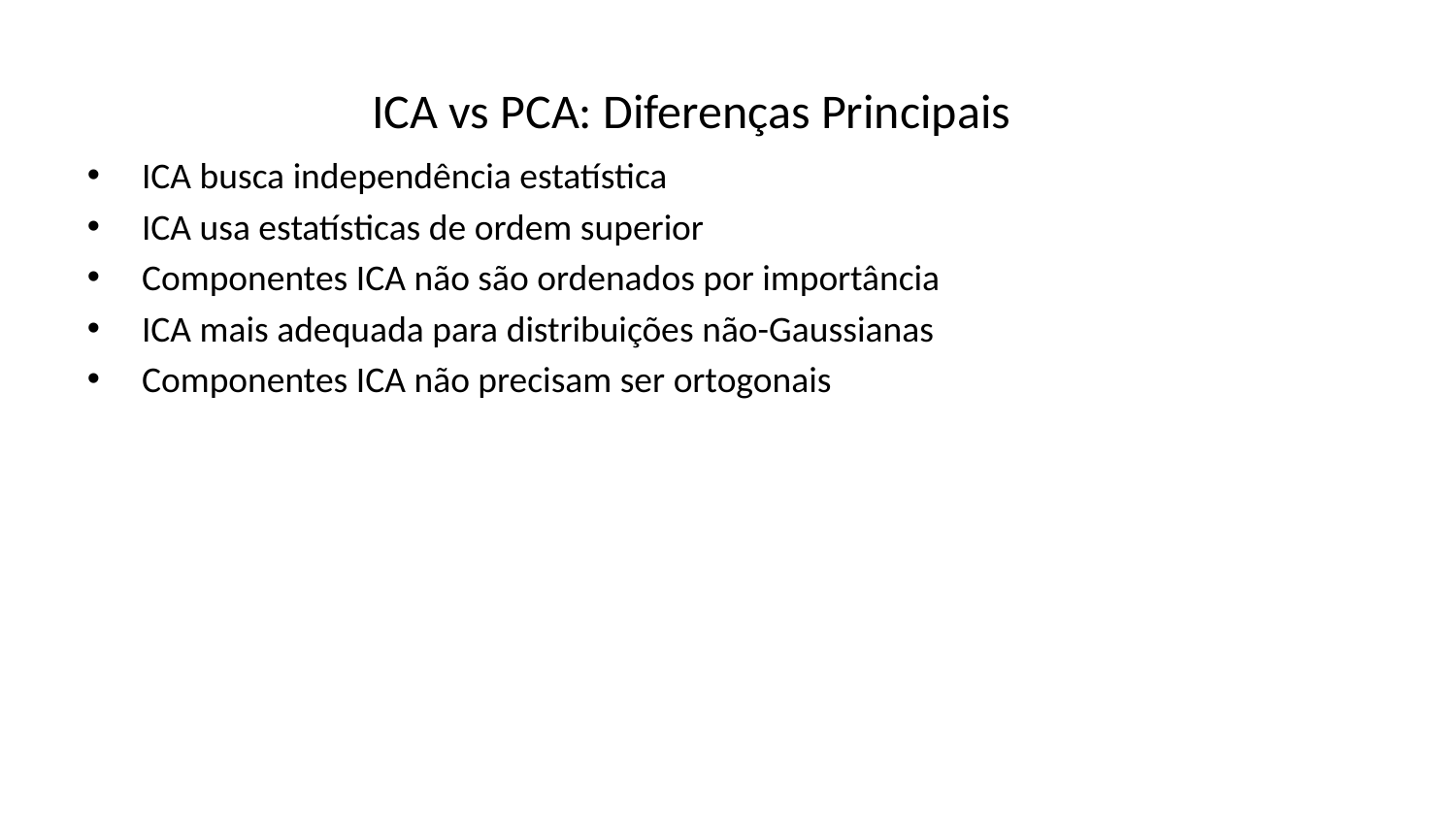

ICA vs PCA: Diferenças Principais
ICA busca independência estatística
ICA usa estatísticas de ordem superior
Componentes ICA não são ordenados por importância
ICA mais adequada para distribuições não-Gaussianas
Componentes ICA não precisam ser ortogonais